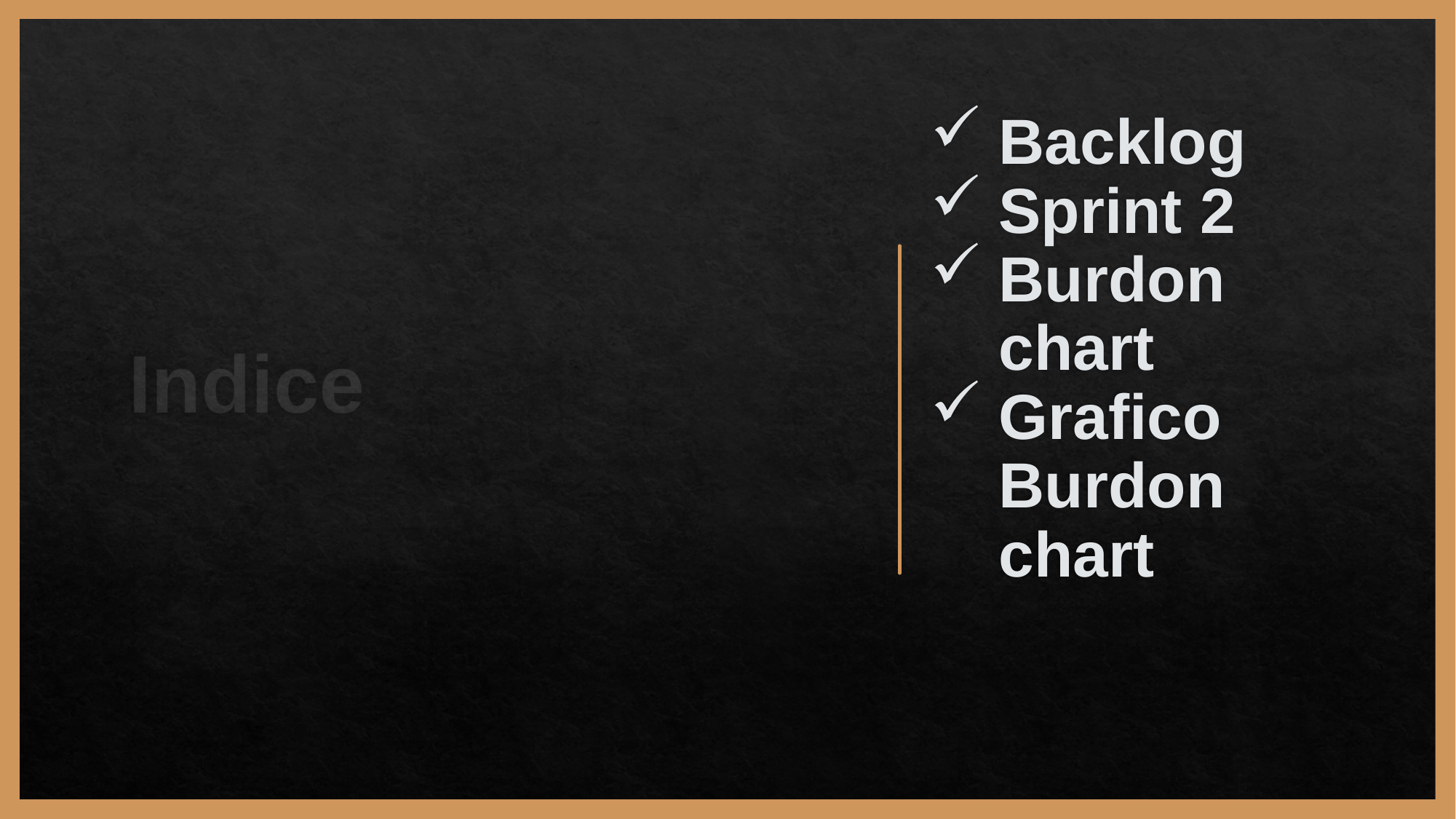

Backlog
Sprint 2
Burdon chart
Grafico Burdon chart

# Indice